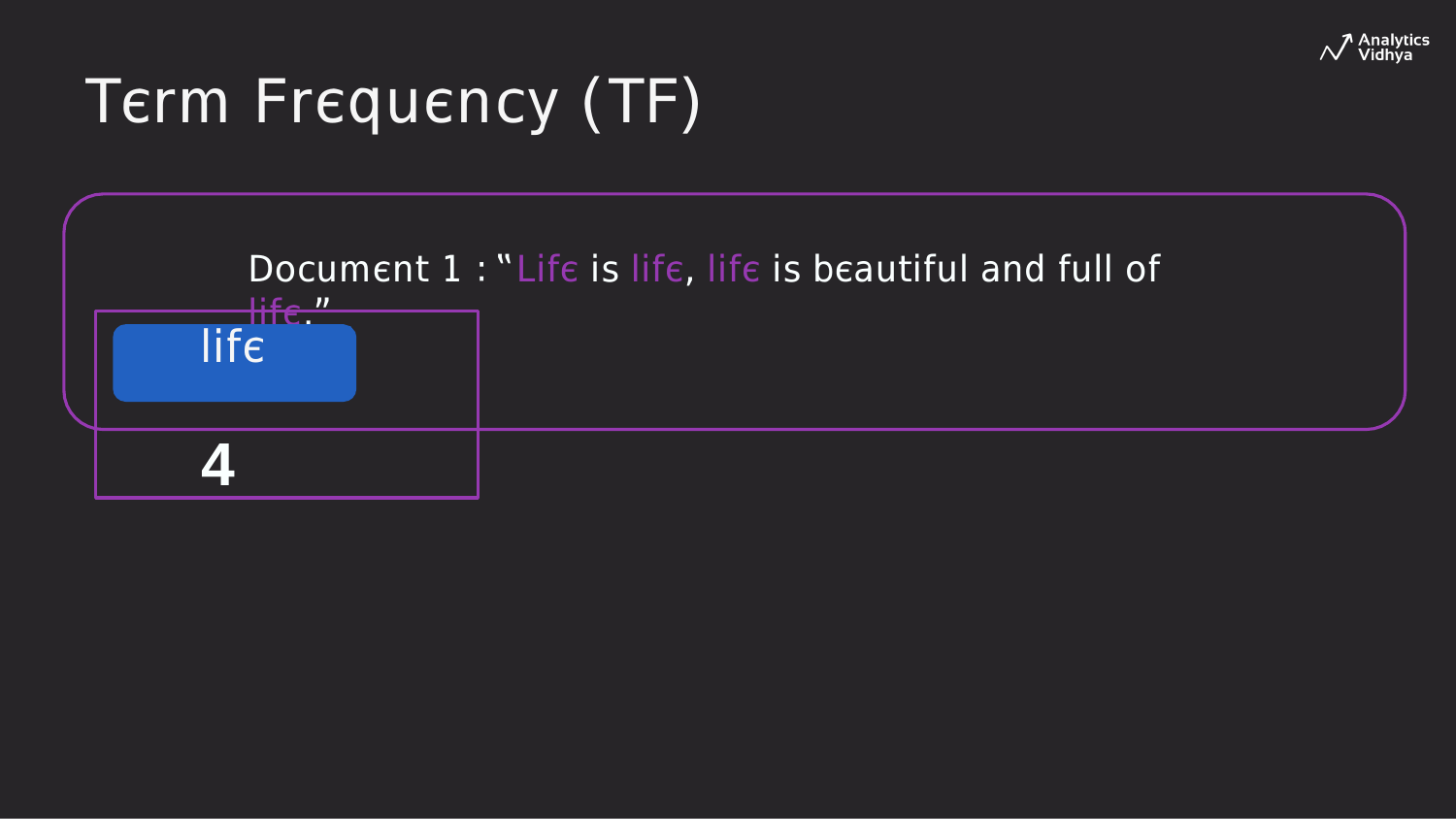

# Tєrm Frєquєncy (TF)

Documєnt 1 : “Lifє is lifє, lifє is bєautiful and full of lifє.”
lifє	4